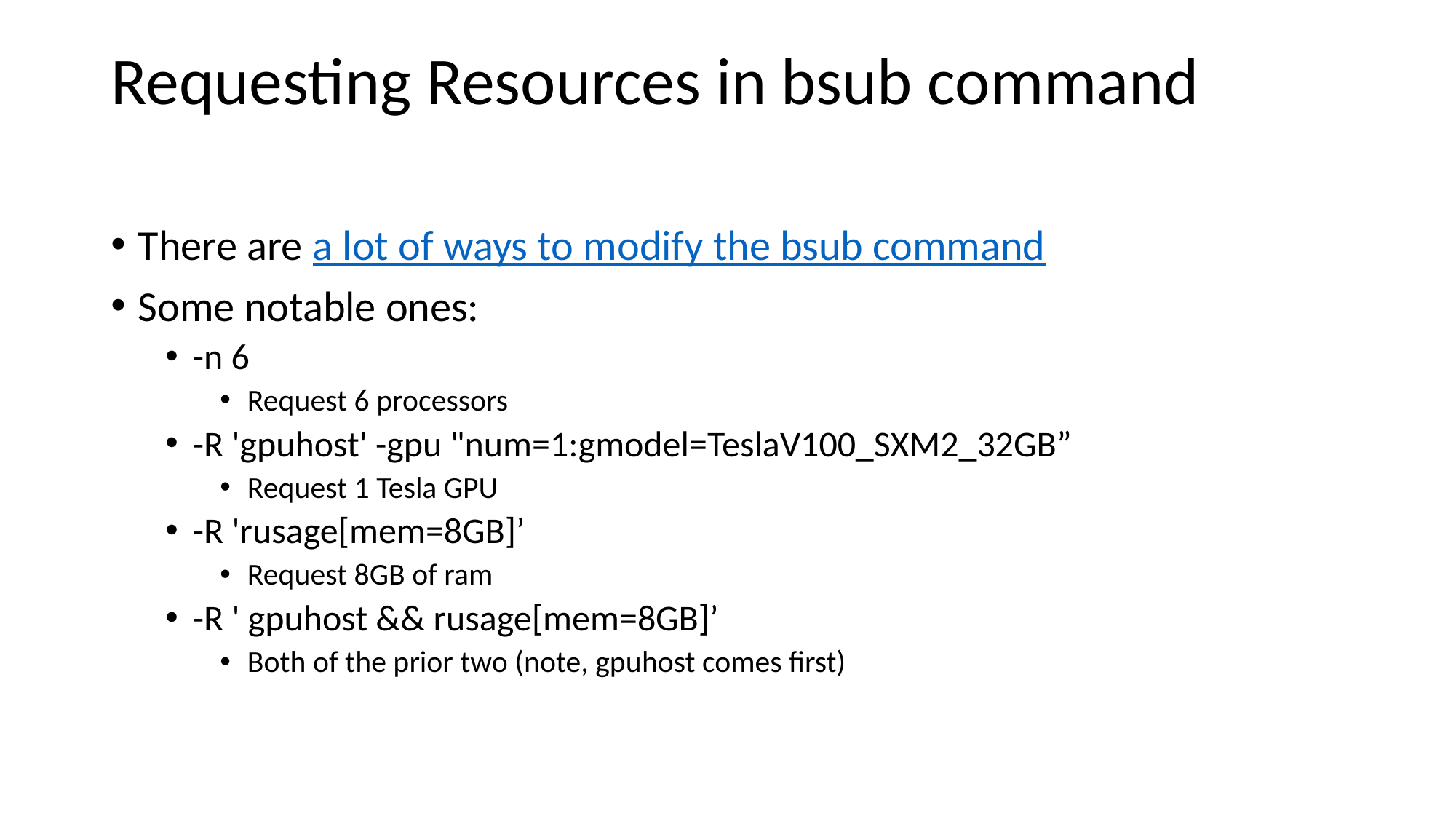

# Requesting Resources in bsub command
There are a lot of ways to modify the bsub command
Some notable ones:
-n 6
Request 6 processors
-R 'gpuhost' -gpu "num=1:gmodel=TeslaV100_SXM2_32GB”
Request 1 Tesla GPU
-R 'rusage[mem=8GB]’
Request 8GB of ram
-R ' gpuhost && rusage[mem=8GB]’
Both of the prior two (note, gpuhost comes first)